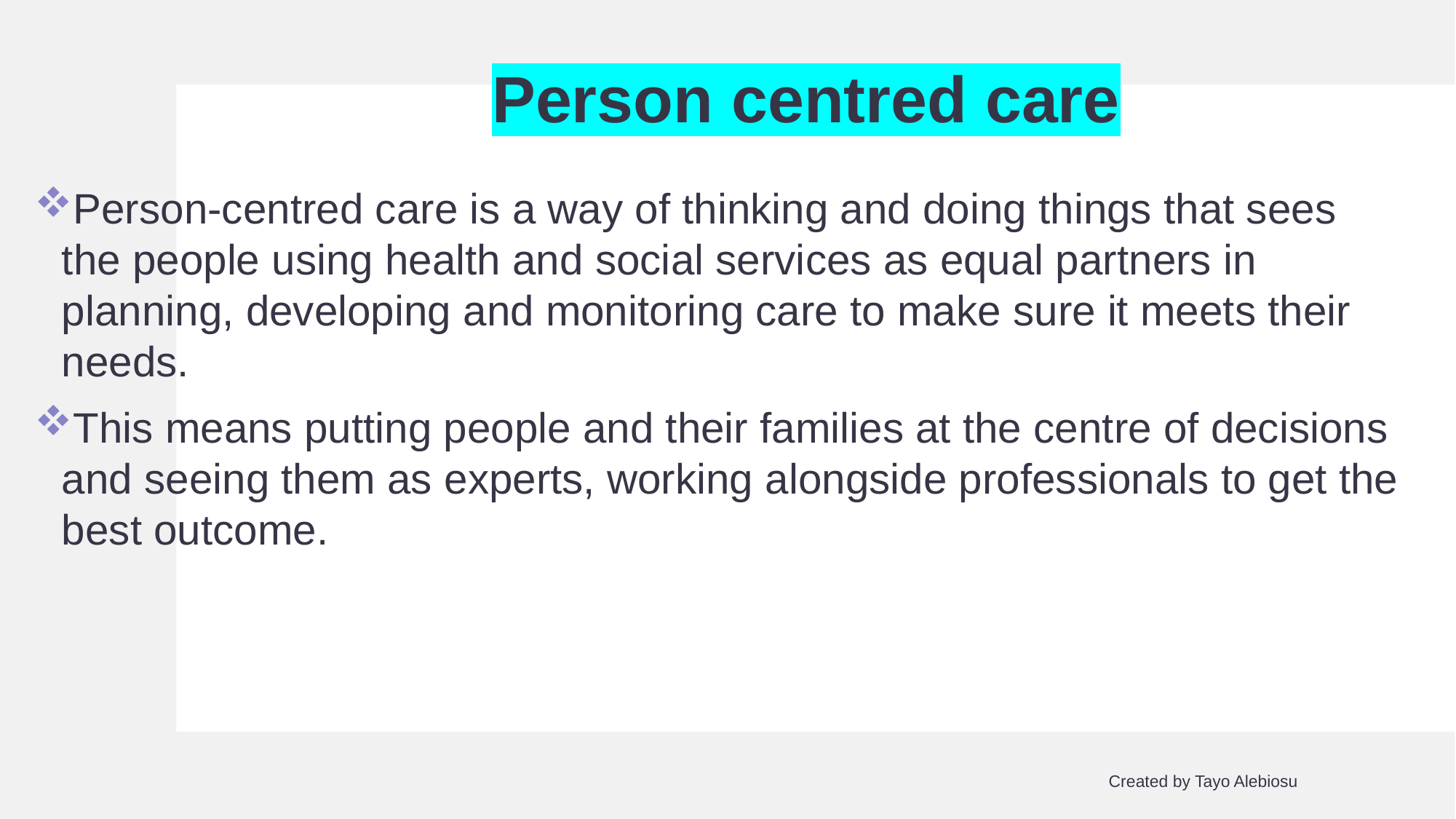

# Person centred care

Person-centred care is a way of thinking and doing things that sees the people using health and social services as equal partners in planning, developing and monitoring care to make sure it meets their needs.
This means putting people and their families at the centre of decisions and seeing them as experts, working alongside professionals to get the best outcome.
Created by Tayo Alebiosu